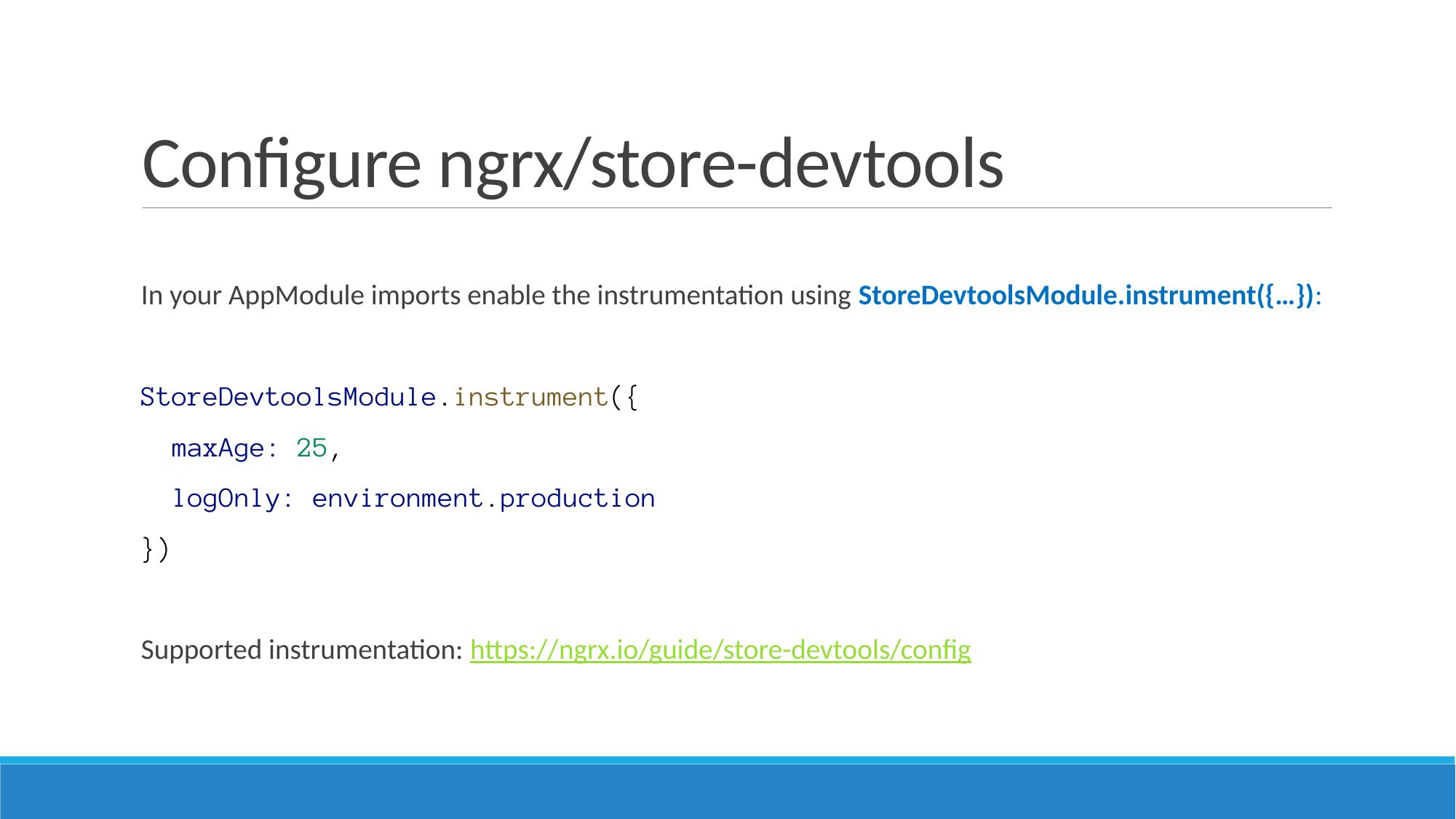

# Configure ngrx/store-devtools

In your AppModule imports enable the instrumentation using StoreDevtoolsModule.instrument({…}):

StoreDevtoolsModule.instrument({
  maxAge: 25,
  logOnly: environment.production
})

Supported instrumentation: https://ngrx.io/guide/store-devtools/config